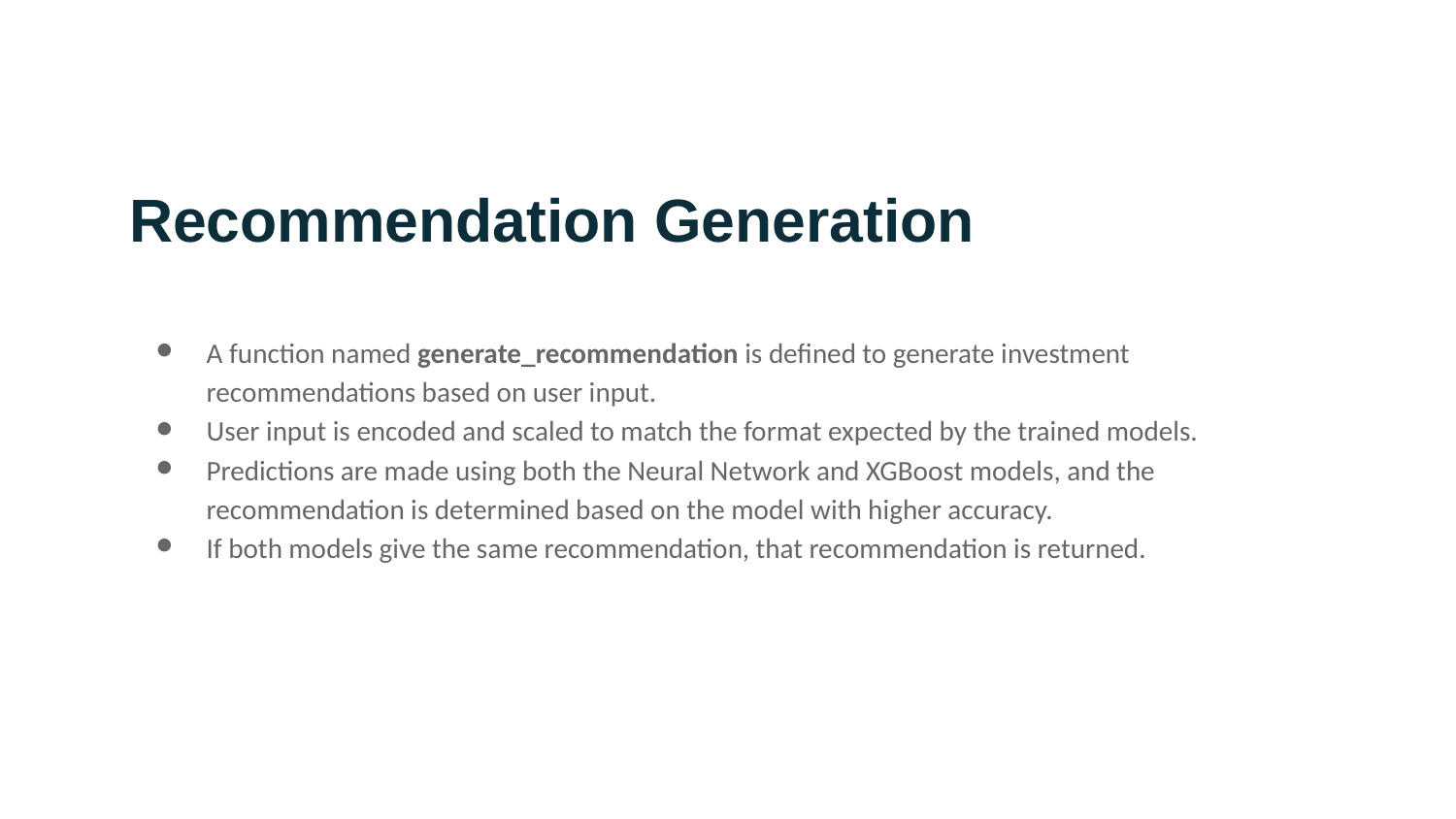

Recommendation Generation
A function named generate_recommendation is defined to generate investment recommendations based on user input.
User input is encoded and scaled to match the format expected by the trained models.
Predictions are made using both the Neural Network and XGBoost models, and the recommendation is determined based on the model with higher accuracy.
If both models give the same recommendation, that recommendation is returned.